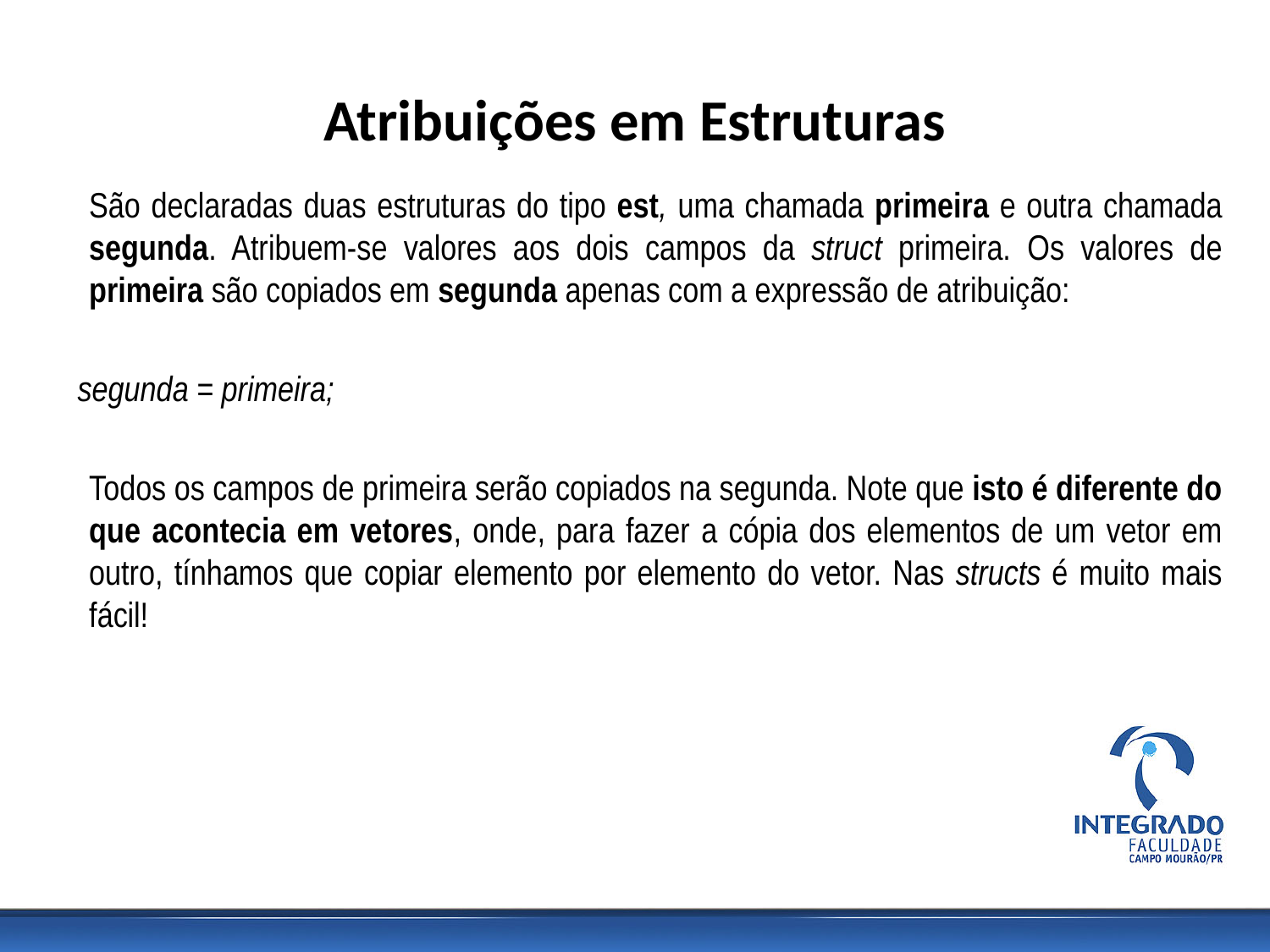

# Atribuições em Estruturas
São declaradas duas estruturas do tipo est, uma chamada primeira e outra chamada segunda. Atribuem-se valores aos dois campos da struct primeira. Os valores de primeira são copiados em segunda apenas com a expressão de atribuição:

segunda = primeira;

Todos os campos de primeira serão copiados na segunda. Note que isto é diferente do que acontecia em vetores, onde, para fazer a cópia dos elementos de um vetor em outro, tínhamos que copiar elemento por elemento do vetor. Nas structs é muito mais fácil!